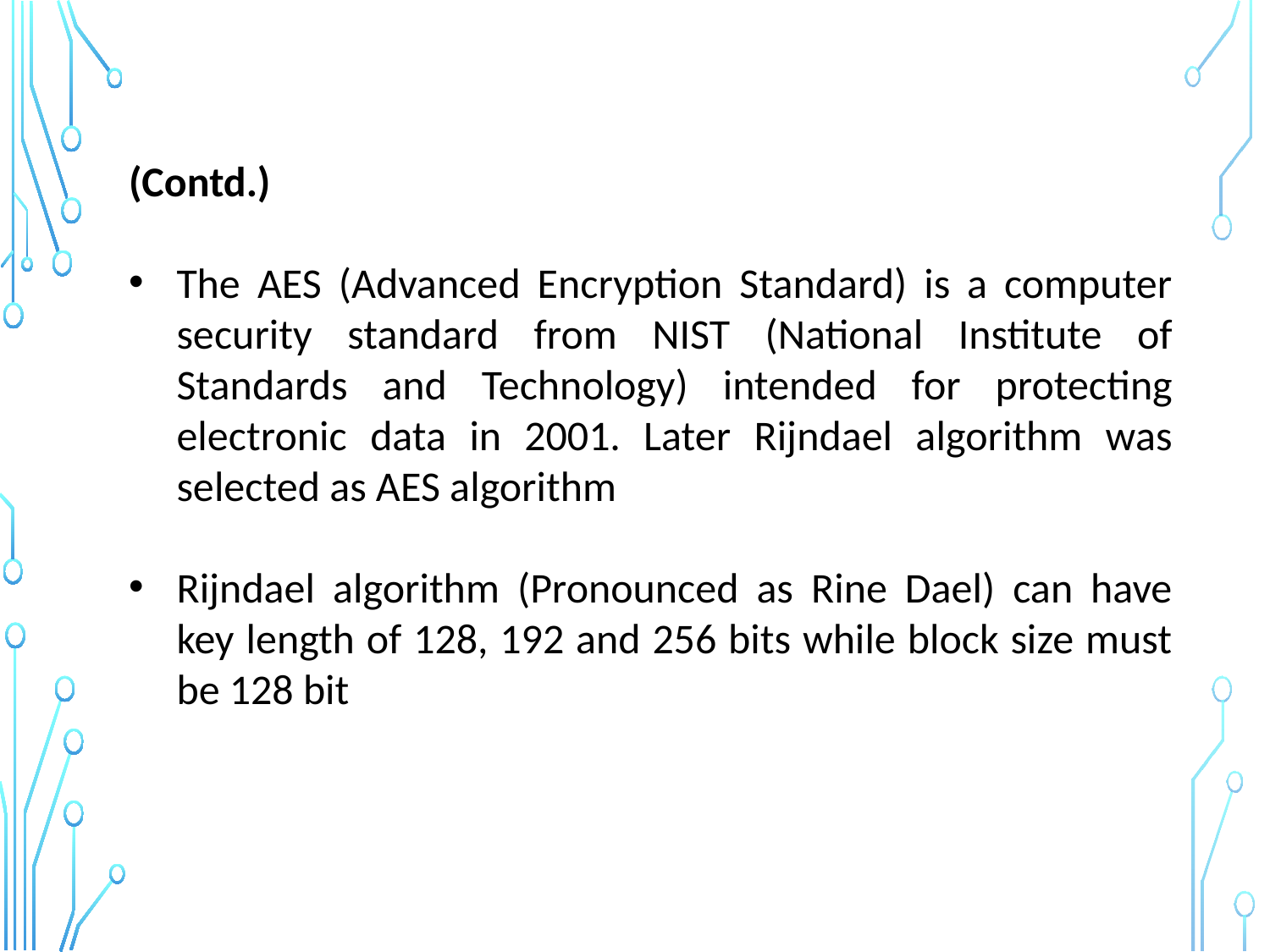

(Contd.)

The AES (Advanced Encryption Standard) is a computer security standard from NIST (National Institute of Standards and Technology) intended for protecting electronic data in 2001. Later Rijndael algorithm was selected as AES algorithm

Rijndael algorithm (Pronounced as Rine Dael) can have key length of 128, 192 and 256 bits while block size must be 128 bit